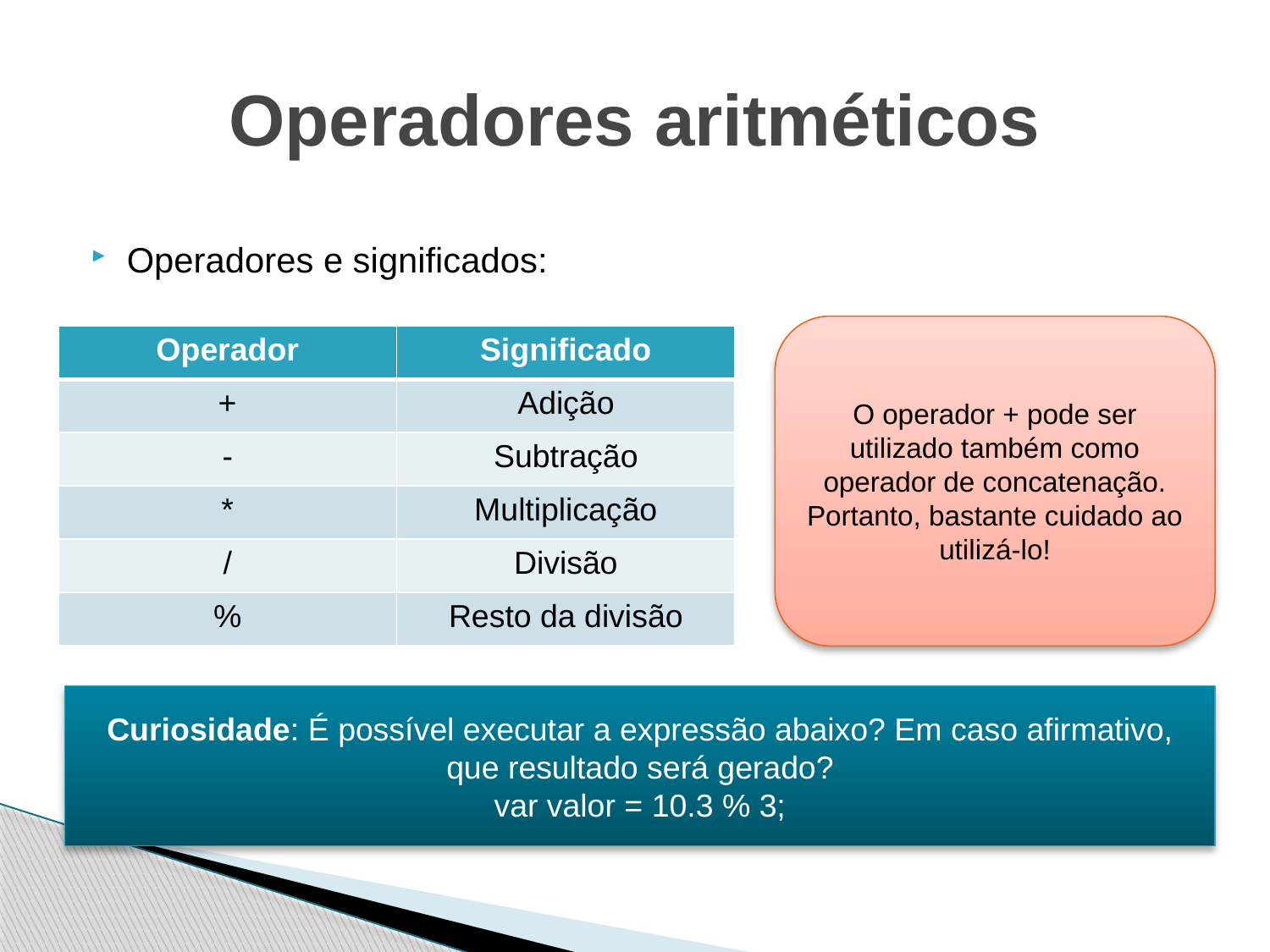

# Operadores aritméticos
Operadores e significados:

O operador + pode ser utilizado também como operador de concatenação. Portanto, bastante cuidado ao utilizá-lo!
| Operador | Significado |
| --- | --- |
| + | Adição |
| - | Subtração |
| \* | Multiplicação |
| / | Divisão |
| % | Resto da divisão |
Curiosidade: É possível executar a expressão abaixo? Em caso afirmativo, que resultado será gerado?
var valor = 10.3 % 3;